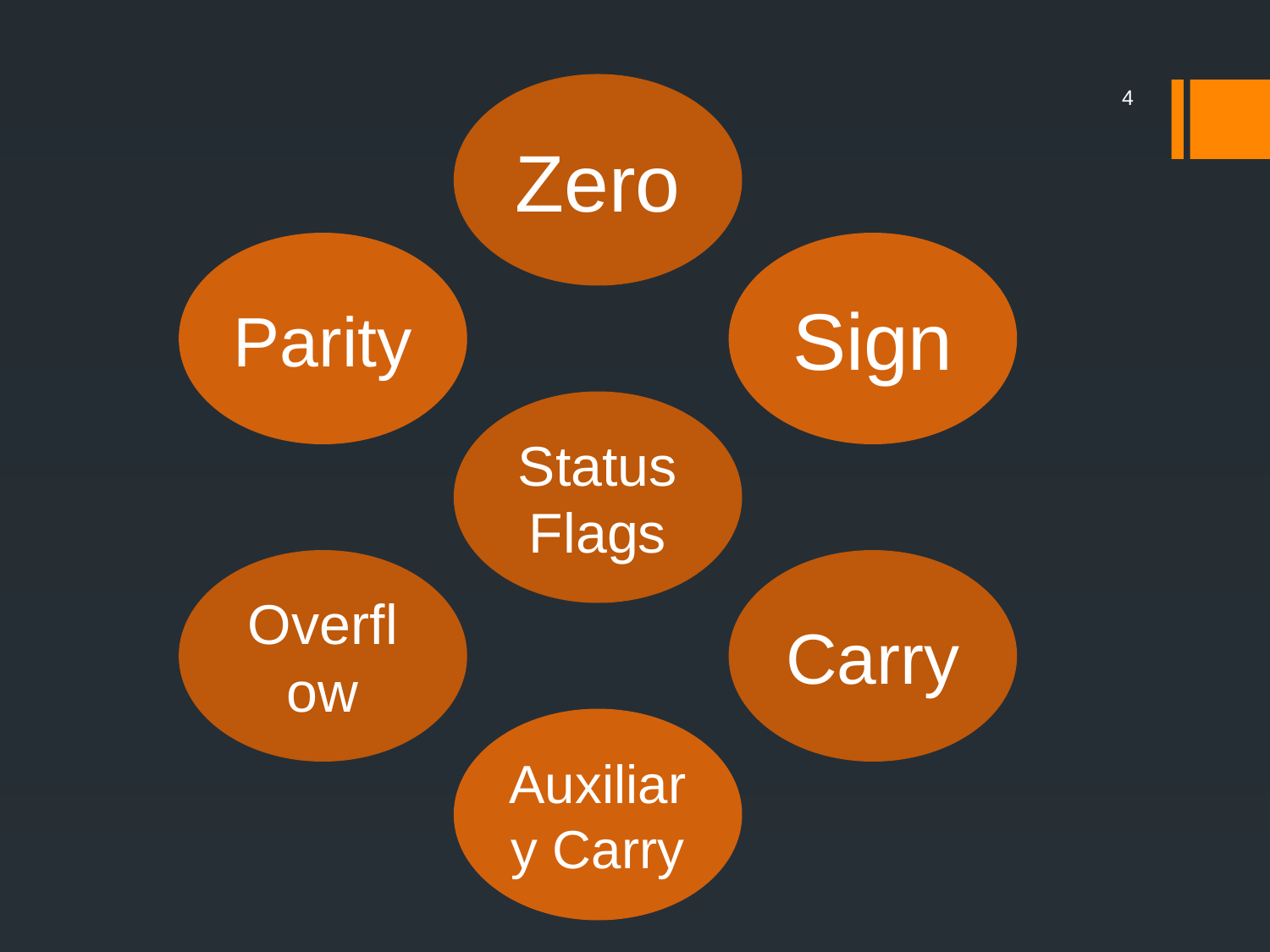

Status Flags
Zero
Sign
Carry
Auxiliary Carry
Overflow
Parity
4